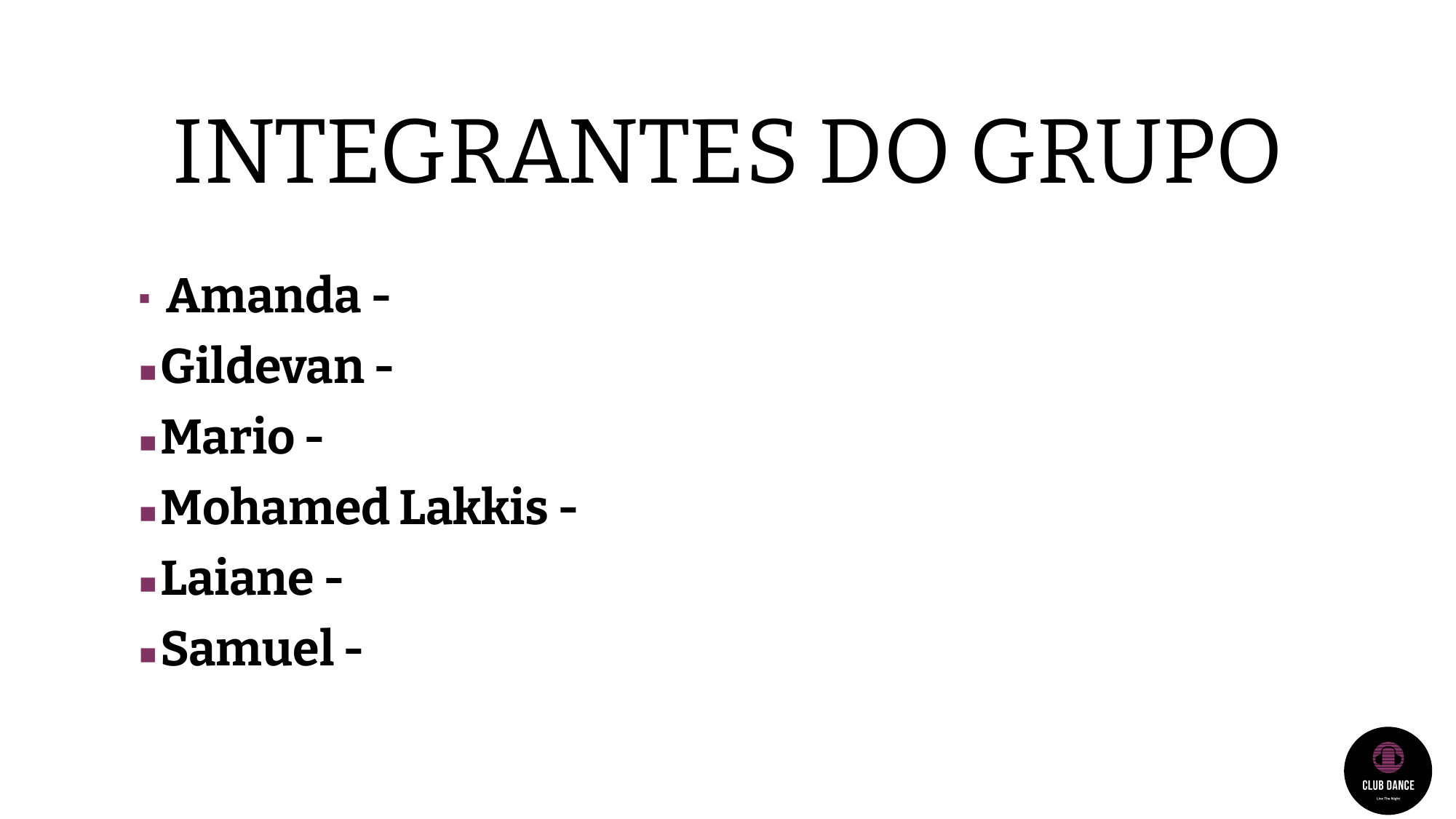

# INTEGRANTES DO GRUPO
 Amanda -
Gildevan -
Mario -
Mohamed Lakkis -
Laiane -
Samuel -